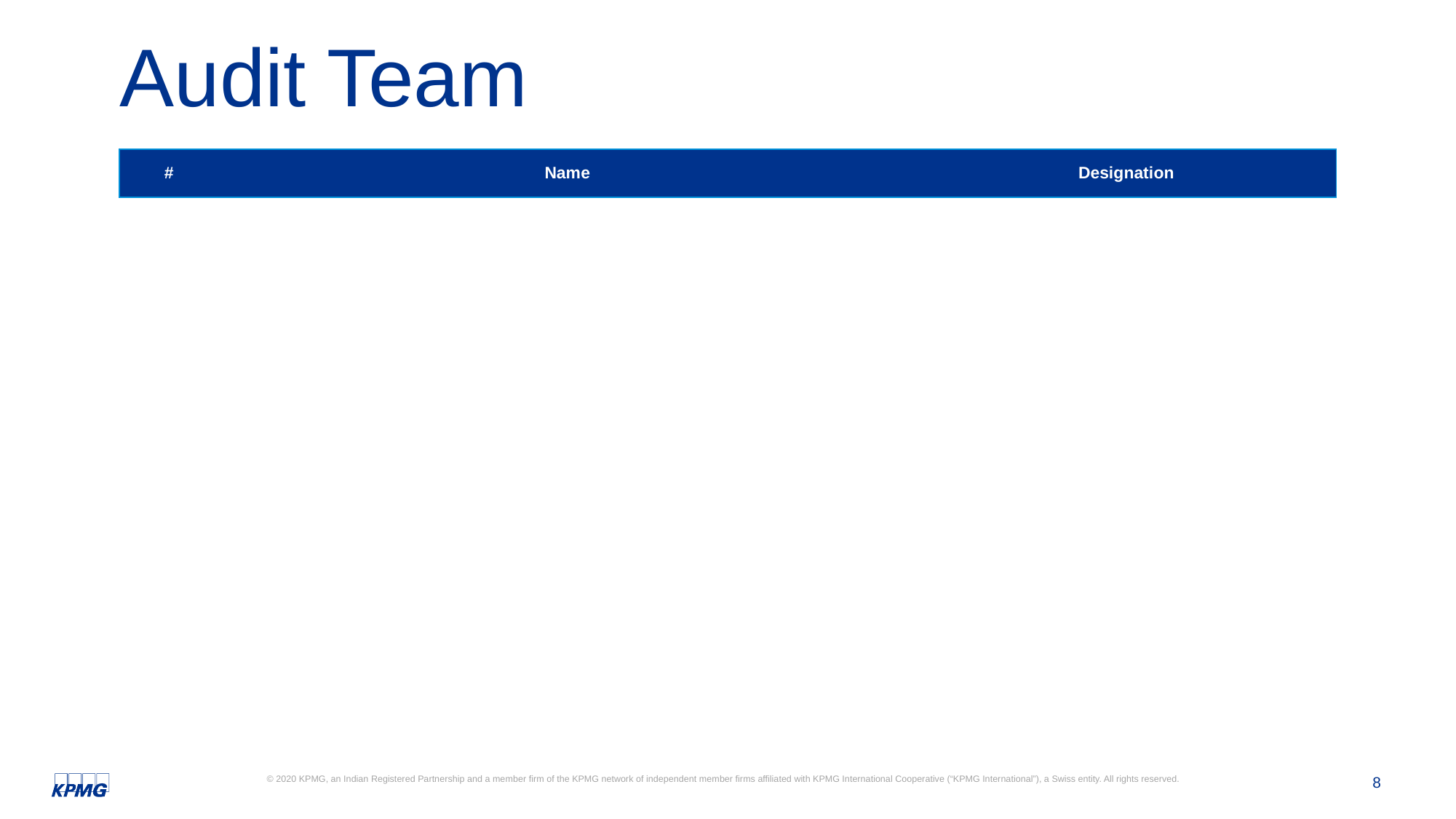

# Audit Team
| # | Name | Designation |
| --- | --- | --- |